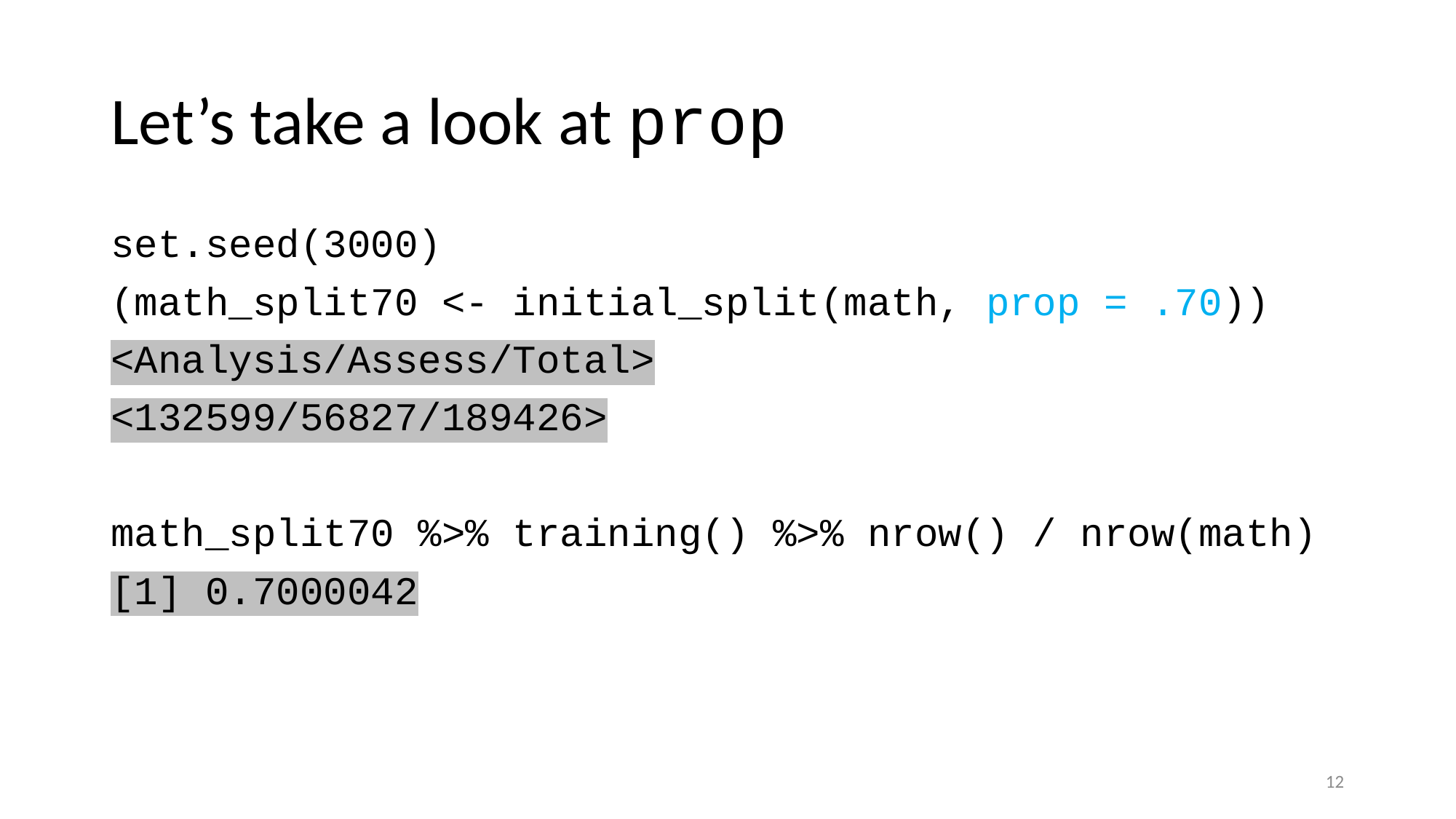

# Let’s take a look at prop
set.seed(3000)
(math_split70 <- initial_split(math, prop = .70))
<Analysis/Assess/Total>
<132599/56827/189426>

math_split70 %>% training() %>% nrow() / nrow(math)
[1] 0.7000042
12